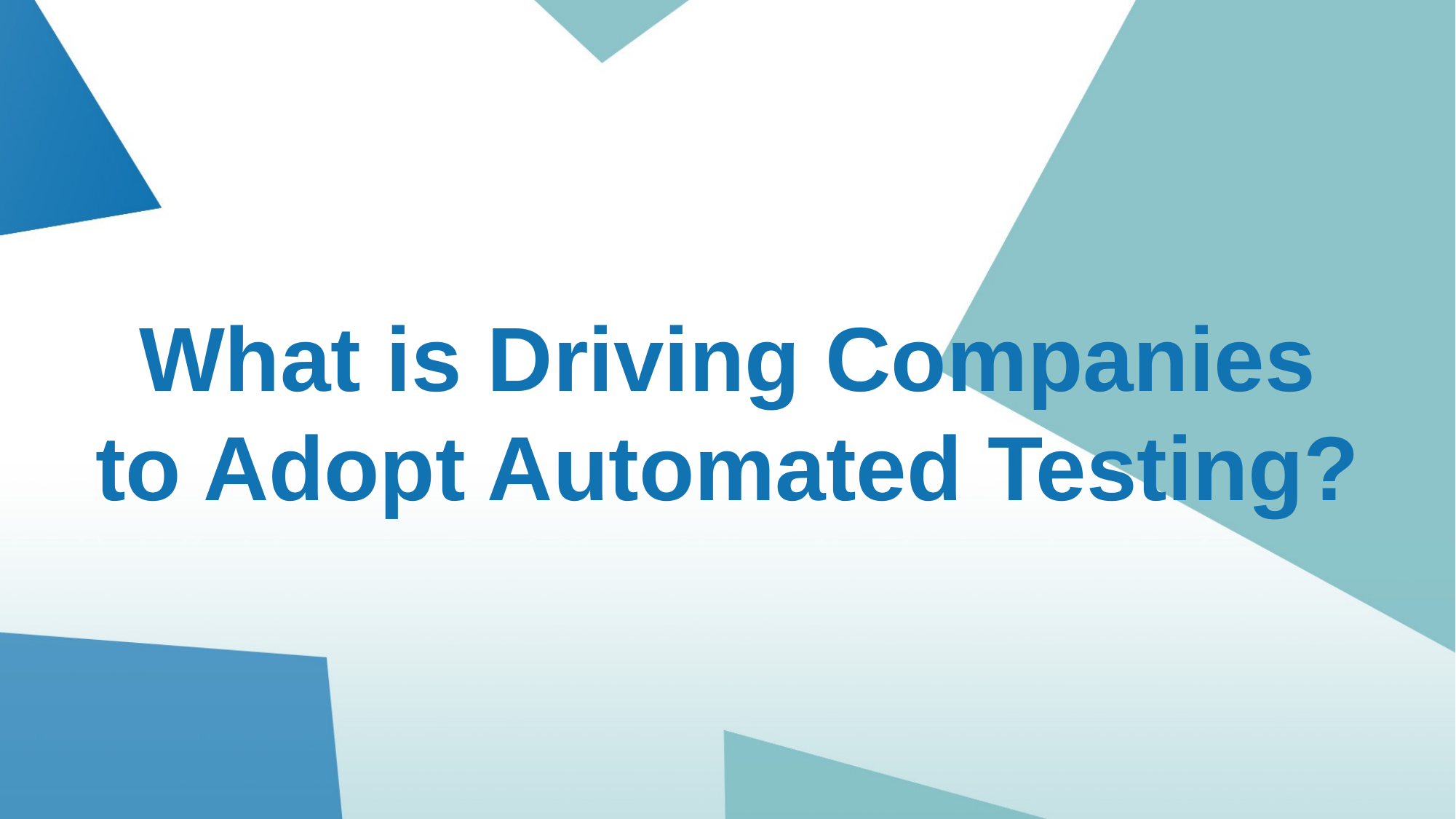

# What is Driving Companies to Adopt Automated Testing?